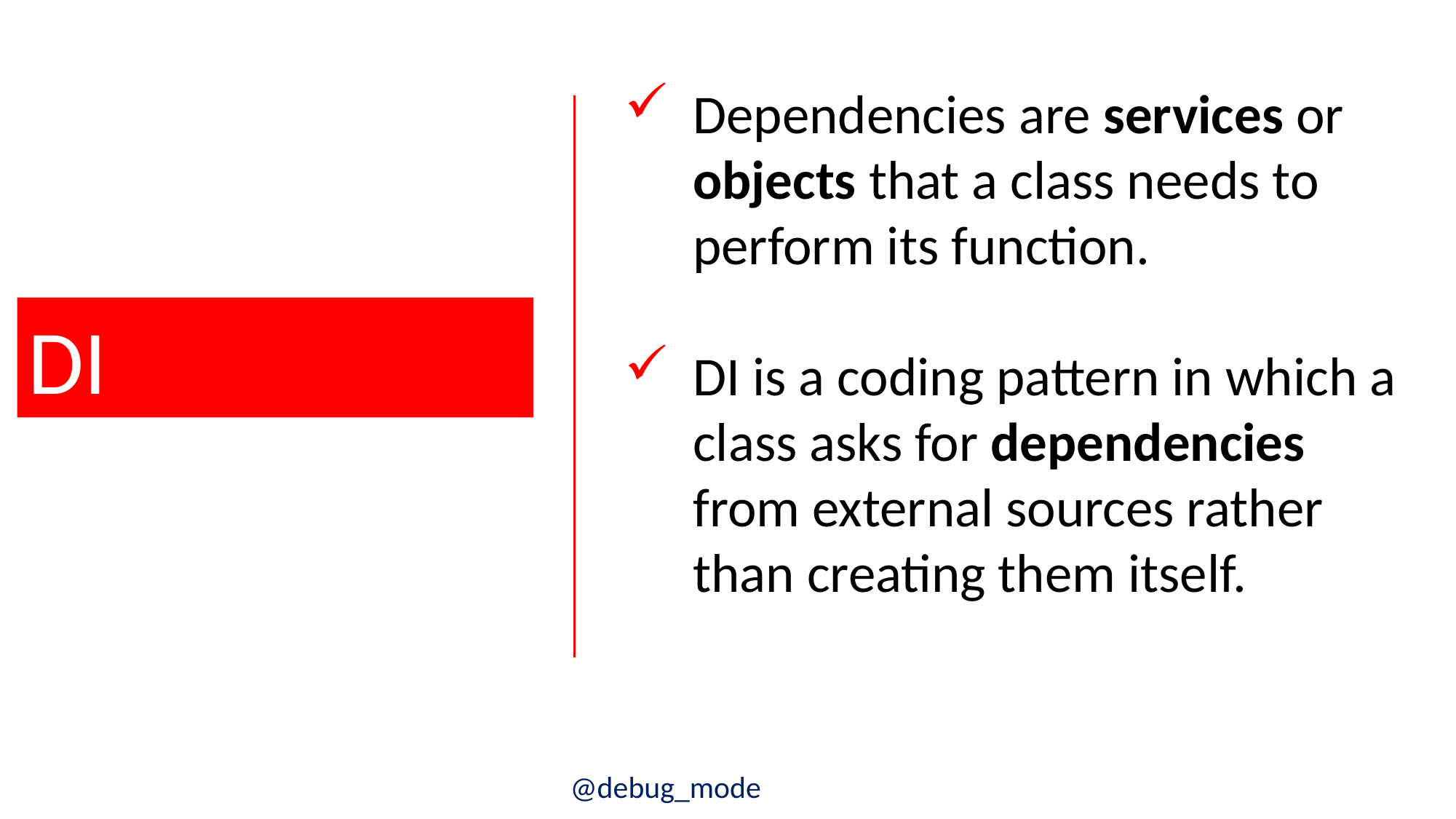

Dependencies are services or objects that a class needs to perform its function.

DI is a coding pattern in which a class asks for dependencies from external sources rather than creating them itself.

DI
@debug_mode